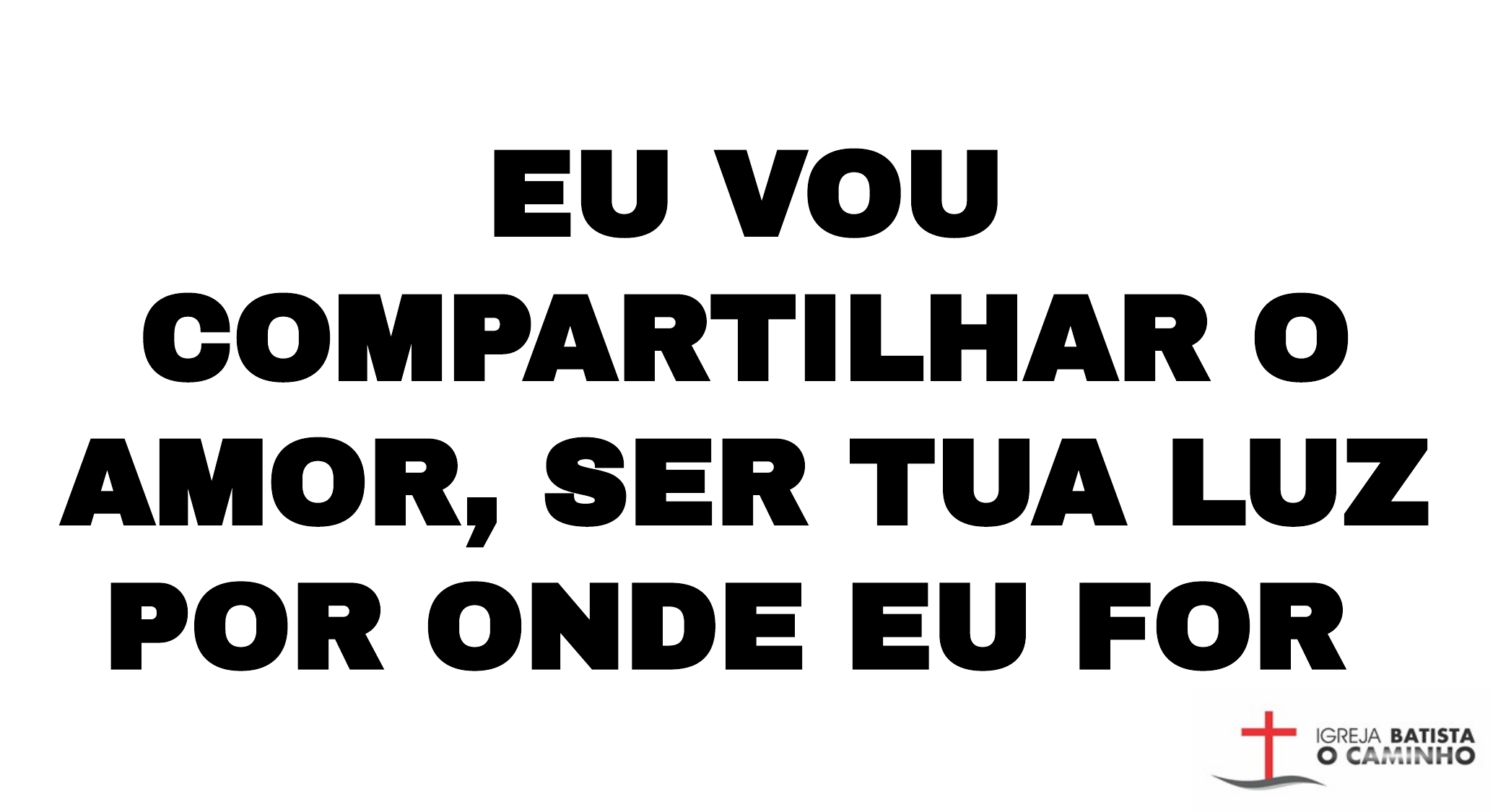

EU VOU COMPARTILHAR O AMOR, SER TUA LUZ POR ONDE EU FOR